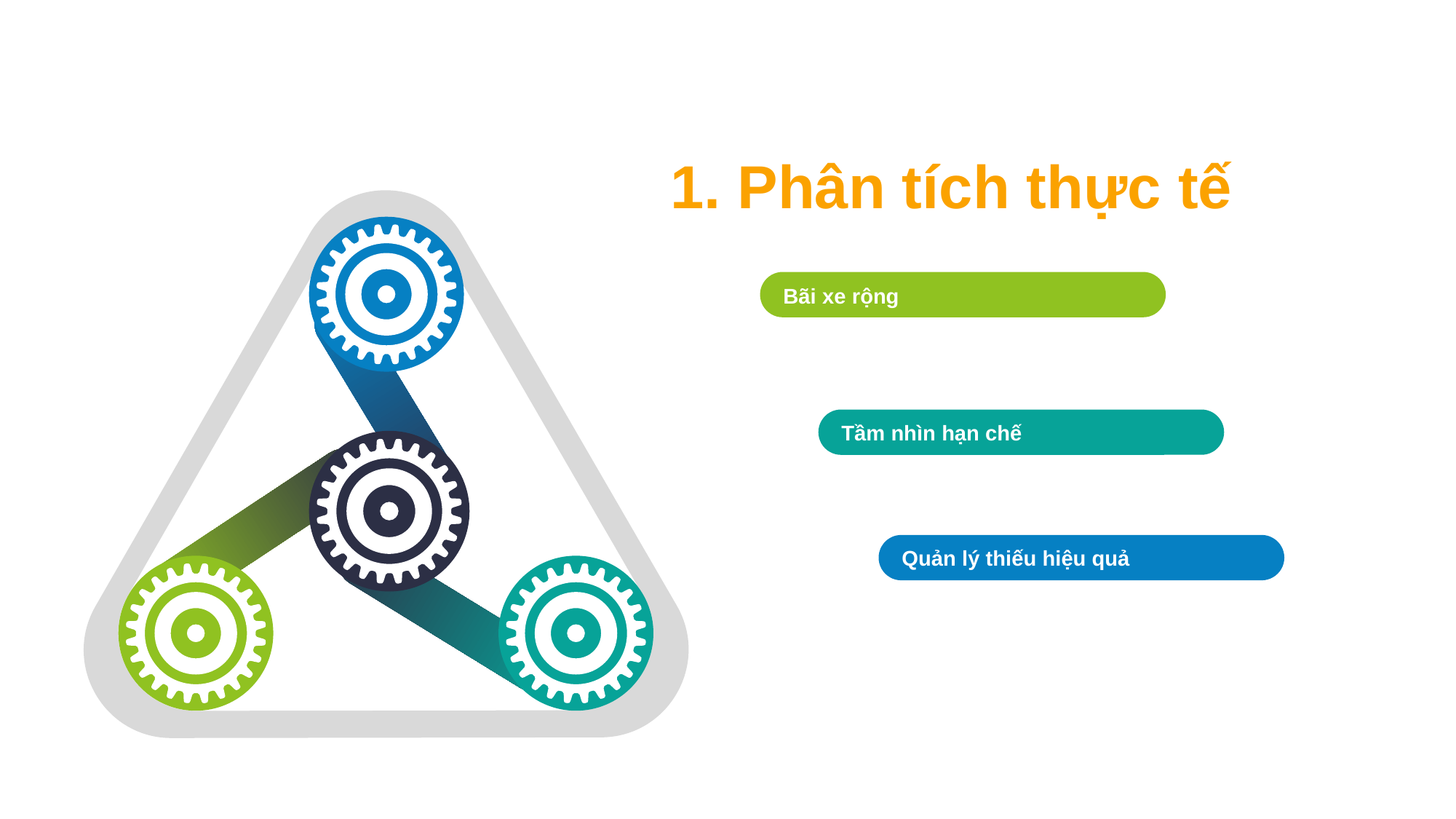

1. Phân tích thực tế

Bãi xe rộng

Tầm nhìn hạn chế

Quản lý thiếu hiệu quả